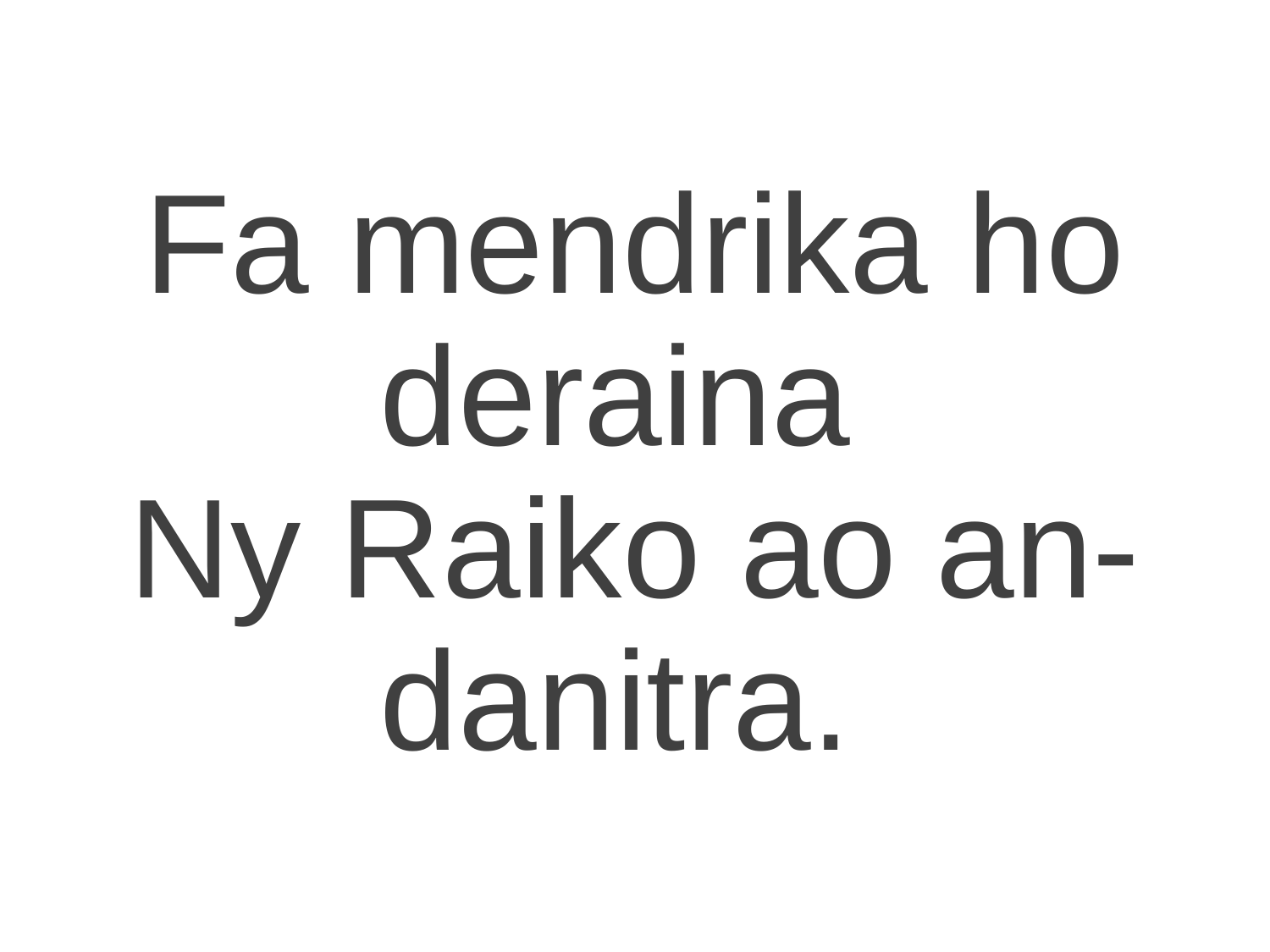

Fa mendrika ho deraina
Ny Raiko ao an-danitra.